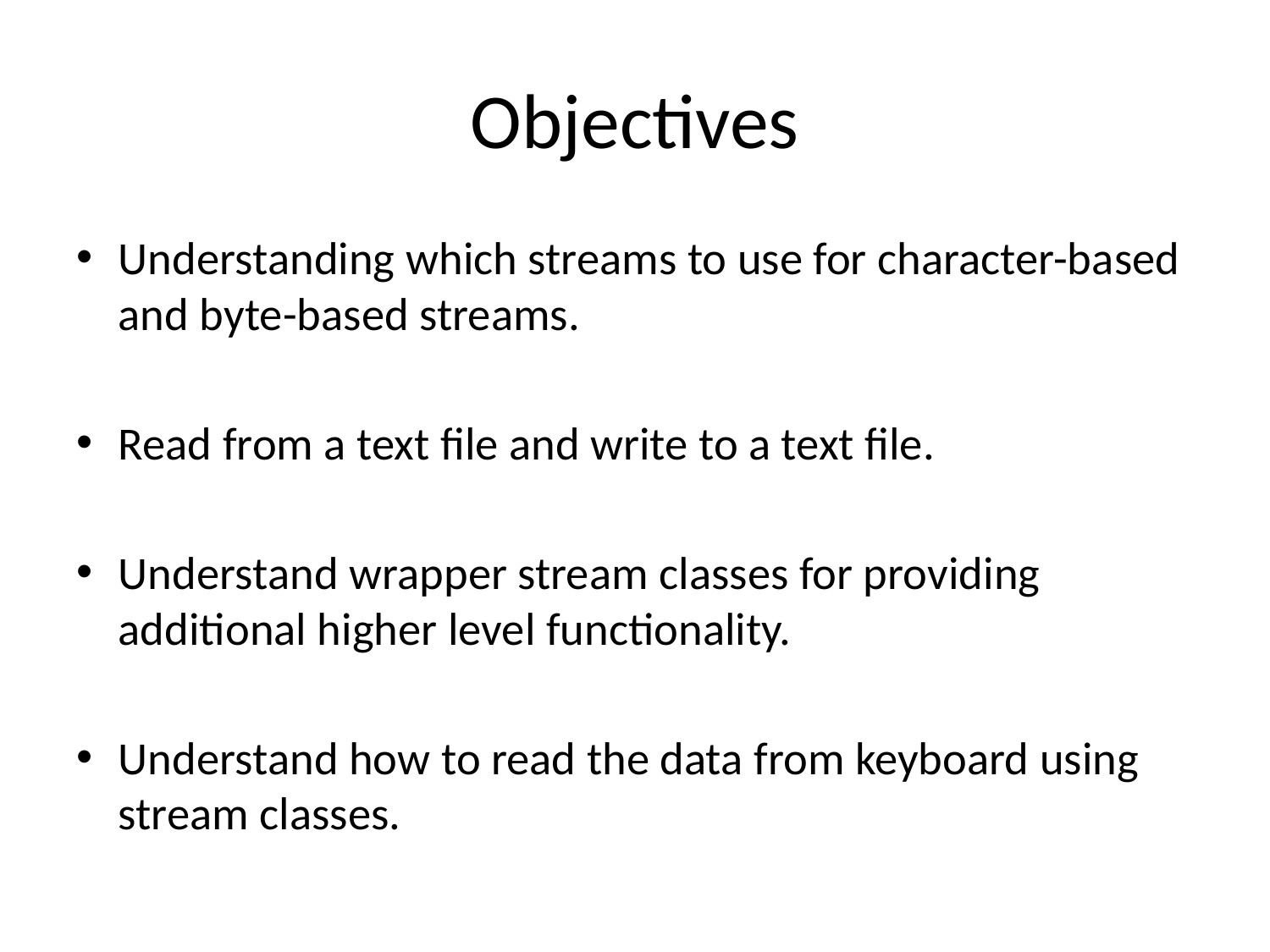

# Objectives
Understanding which streams to use for character-based and byte-based streams.

Read from a text file and write to a text file.

Understand wrapper stream classes for providing additional higher level functionality.

Understand how to read the data from keyboard using stream classes.